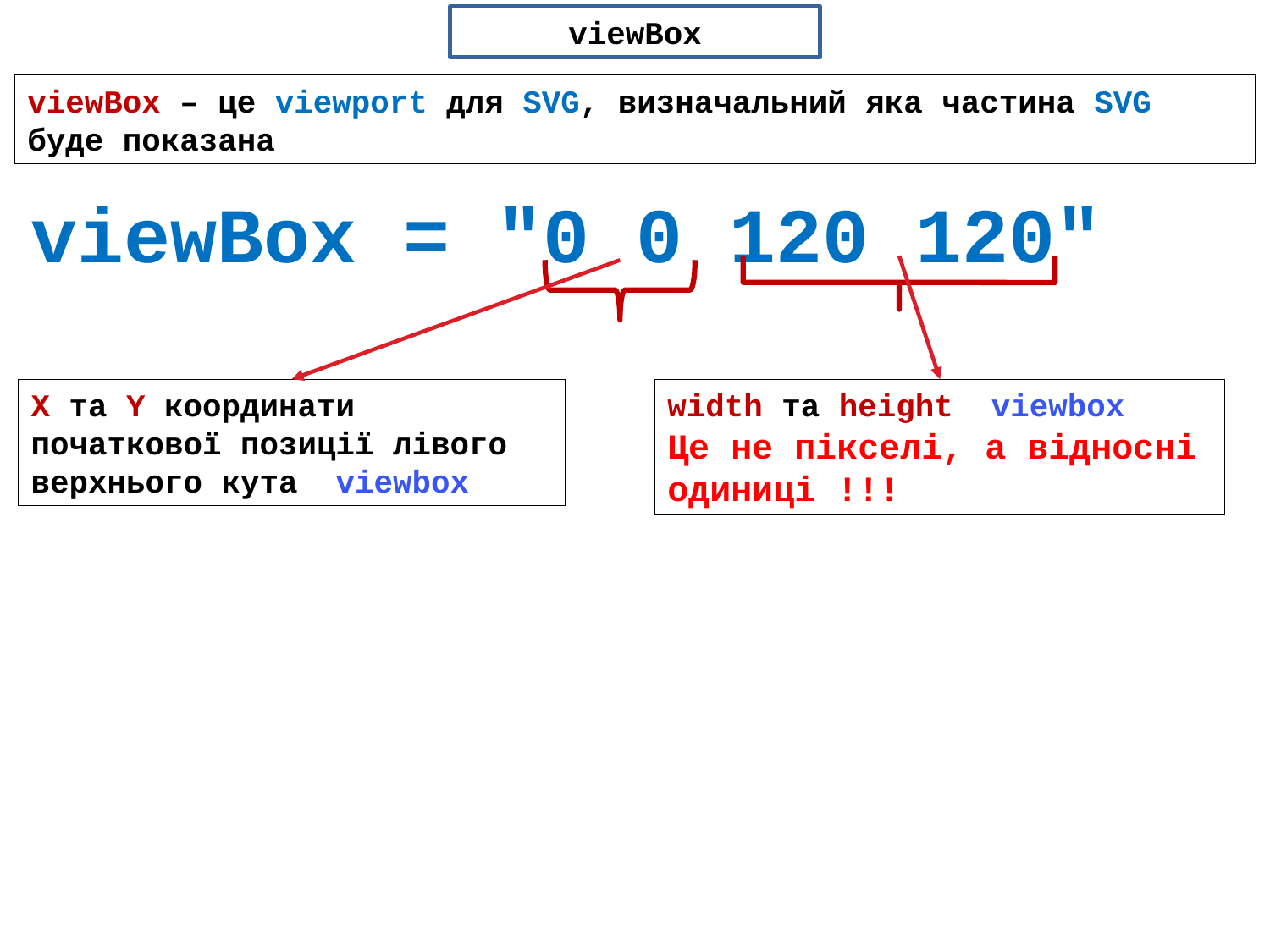

viewBox
viewBox – це viewport для SVG, визначальний яка частина SVG буде показана

viewBox = "0 0 120 120"

X та Y координати початкової позиції лівого верхнього кута  viewbox
width та height  viewbox
Це не пікселі, а відносні одиниці !!!